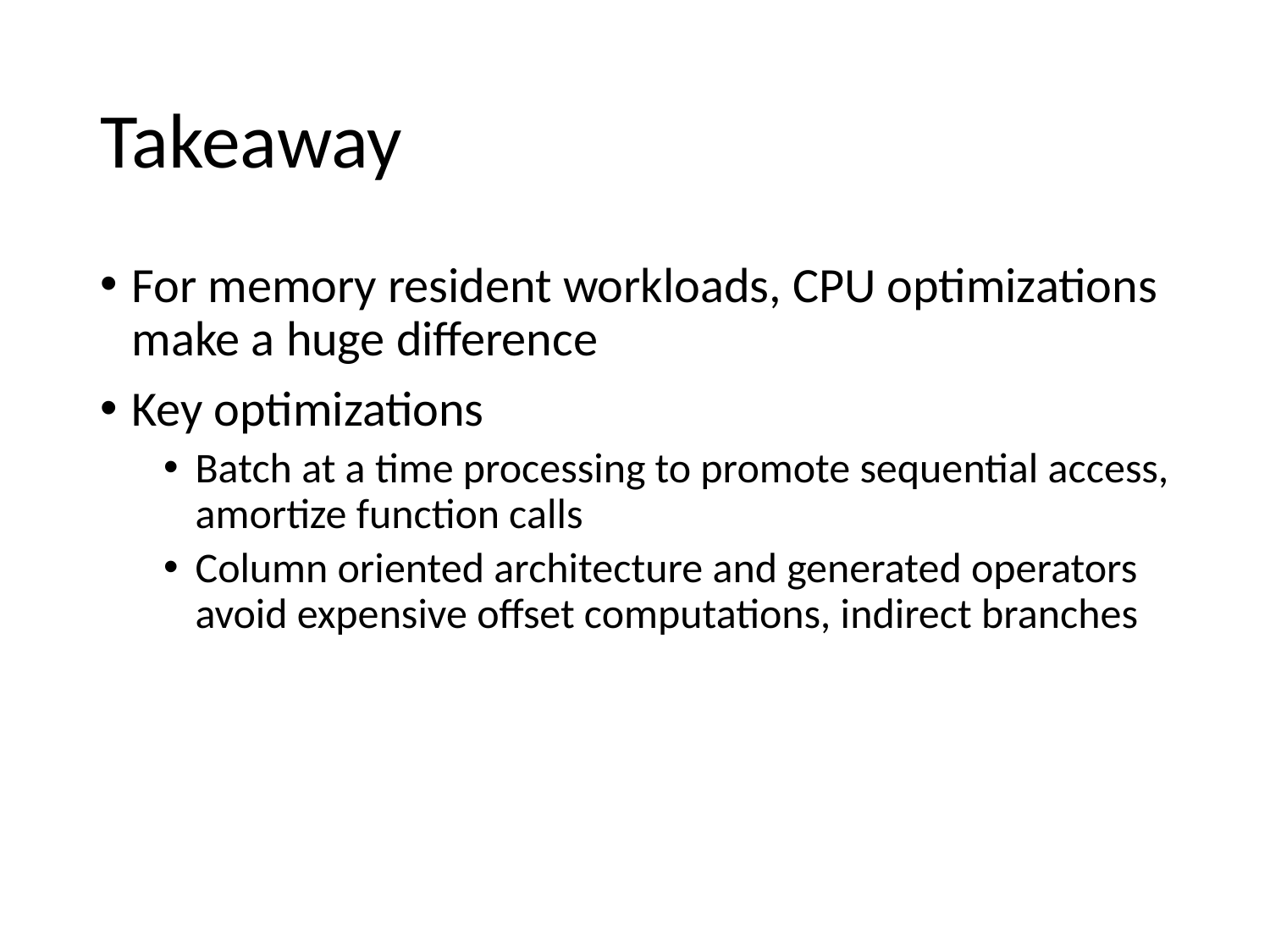

# Takeaway
For memory resident workloads, CPU optimizations make a huge difference
Key optimizations
Batch at a time processing to promote sequential access, amortize function calls
Column oriented architecture and generated operators avoid expensive offset computations, indirect branches